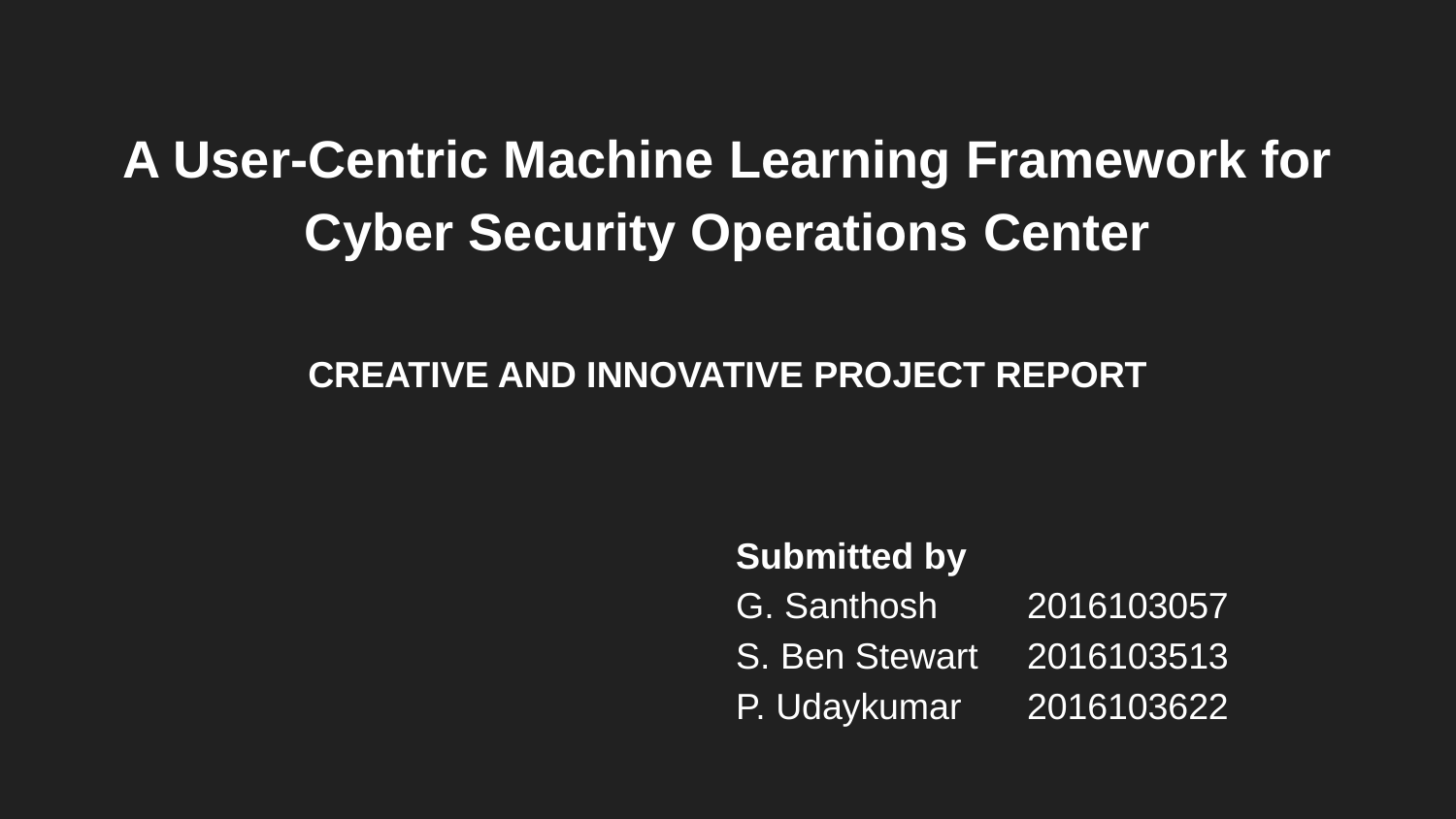

# A User-Centric Machine Learning Framework for Cyber Security Operations Center

CREATIVE AND INNOVATIVE PROJECT REPORT

Submitted by
G. Santhosh	2016103057
S. Ben Stewart	2016103513
P. Udaykumar	2016103622